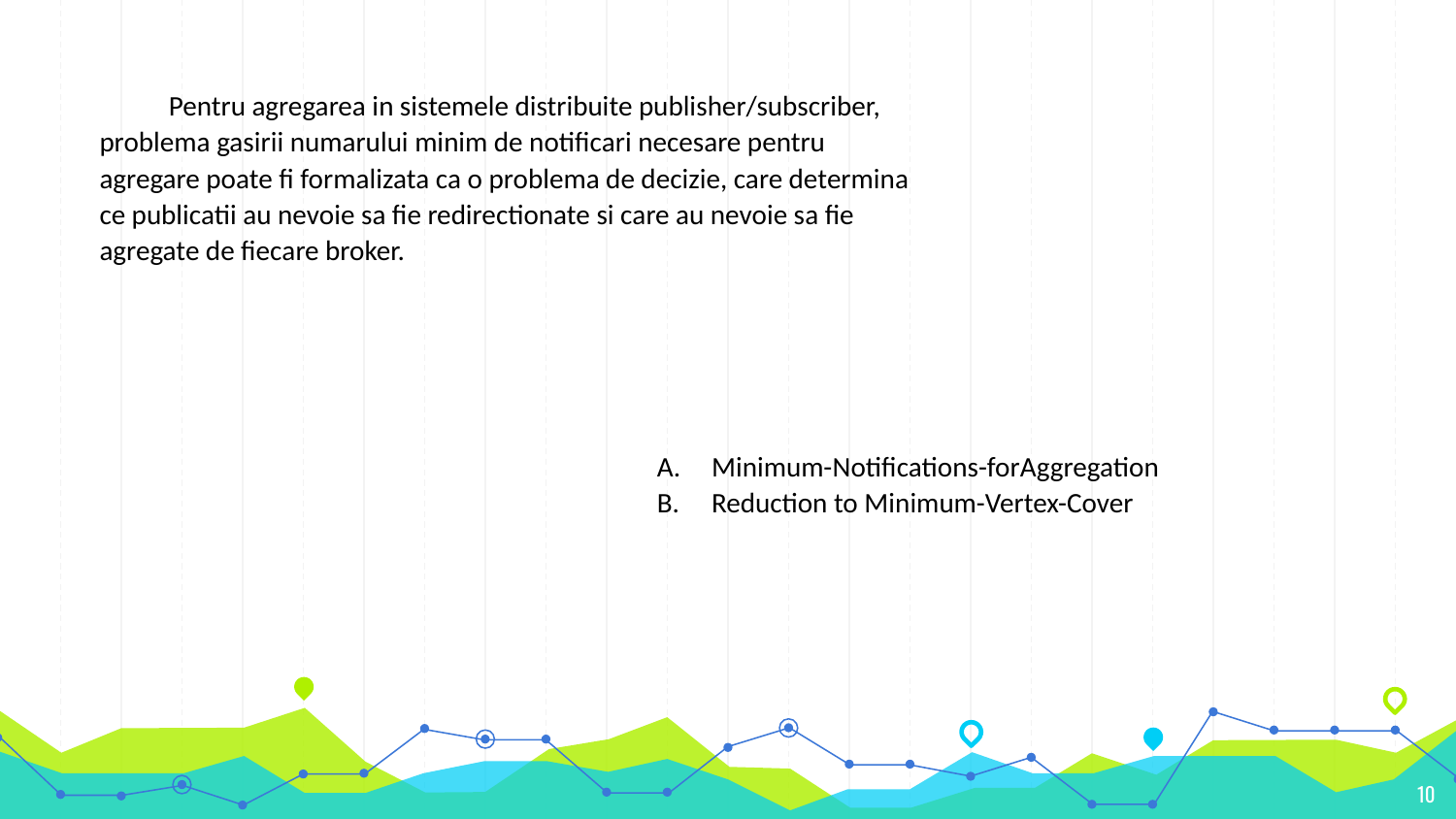

Pentru agregarea in sistemele distribuite publisher/subscriber, problema gasirii numarului minim de notificari necesare pentru agregare poate fi formalizata ca o problema de decizie, care determina ce publicatii au nevoie sa fie redirectionate si care au nevoie sa fie agregate de fiecare broker.

Minimum-Notifications-forAggregation
Reduction to Minimum-Vertex-Cover
10